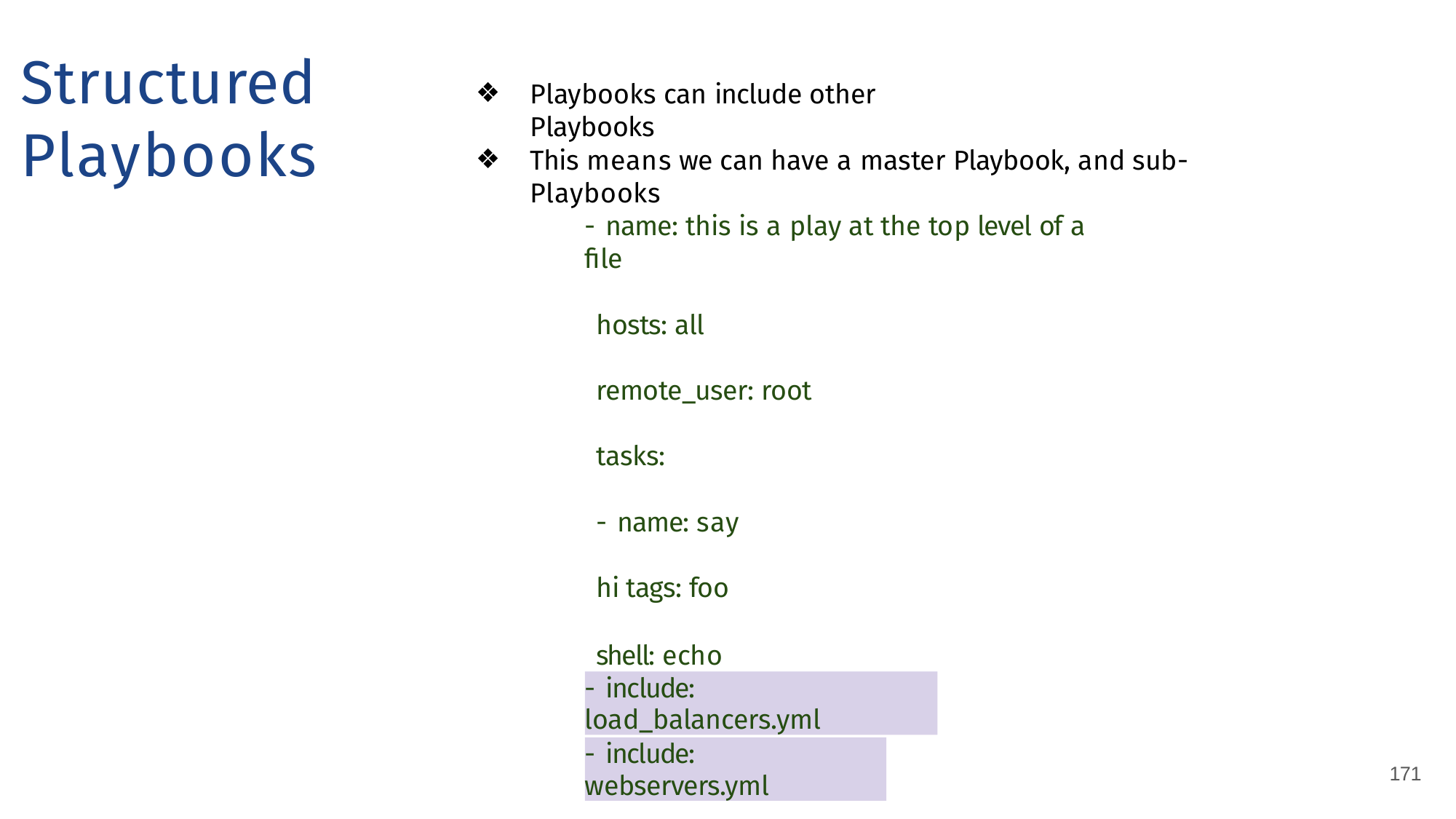

# Structured Playbooks
Playbooks can include other Playbooks
This means we can have a master Playbook, and sub-Playbooks
- name: this is a play at the top level of a file
hosts: all remote_user: root tasks:
- name: say hi tags: foo

shell: echo "hi..."
- include: load_balancers.yml
- include: webservers.yml
171